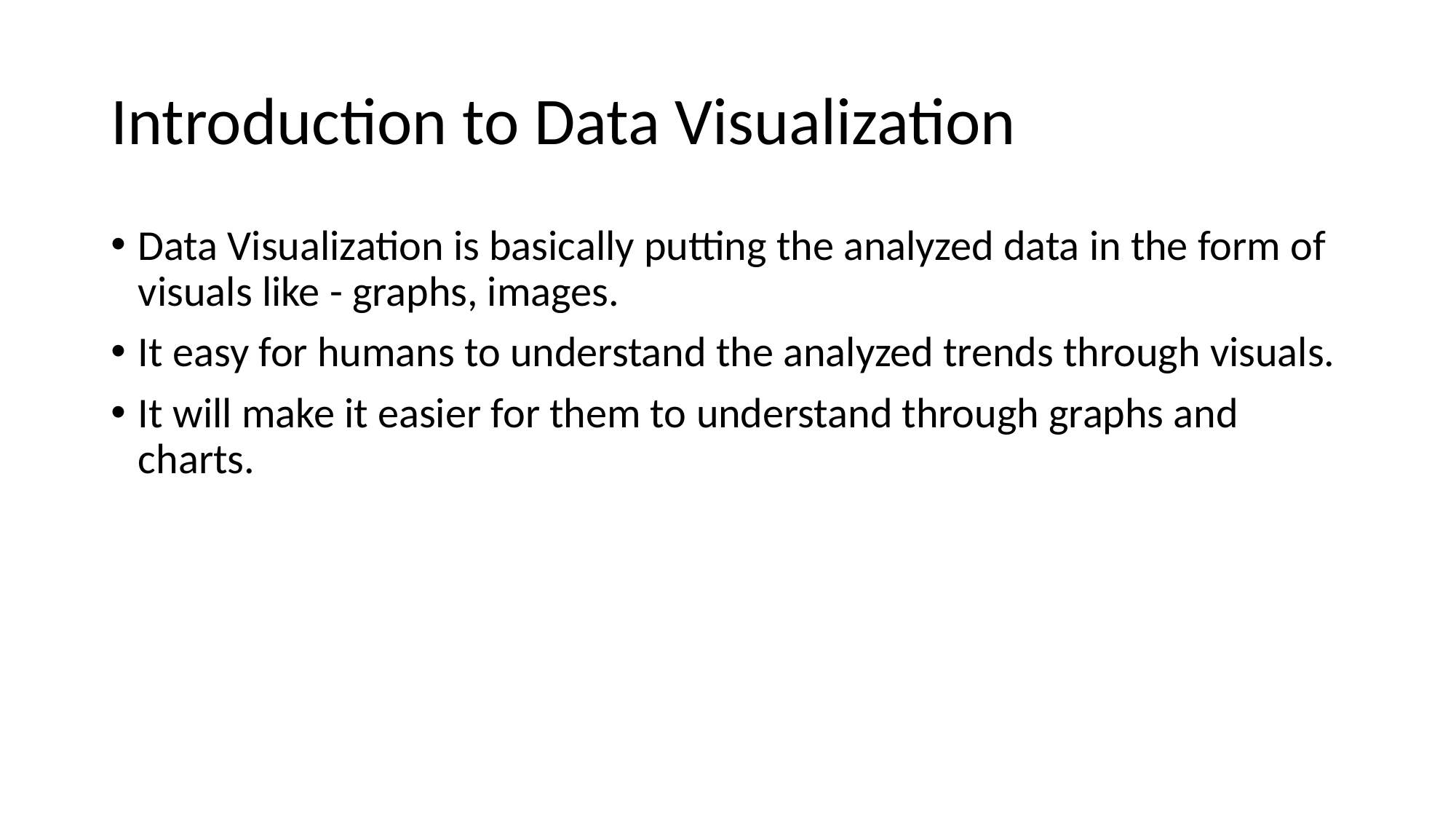

# Introduction to Data Visualization
Data Visualization is basically putting the analyzed data in the form of visuals like - graphs, images.
It easy for humans to understand the analyzed trends through visuals.
It will make it easier for them to understand through graphs and charts.